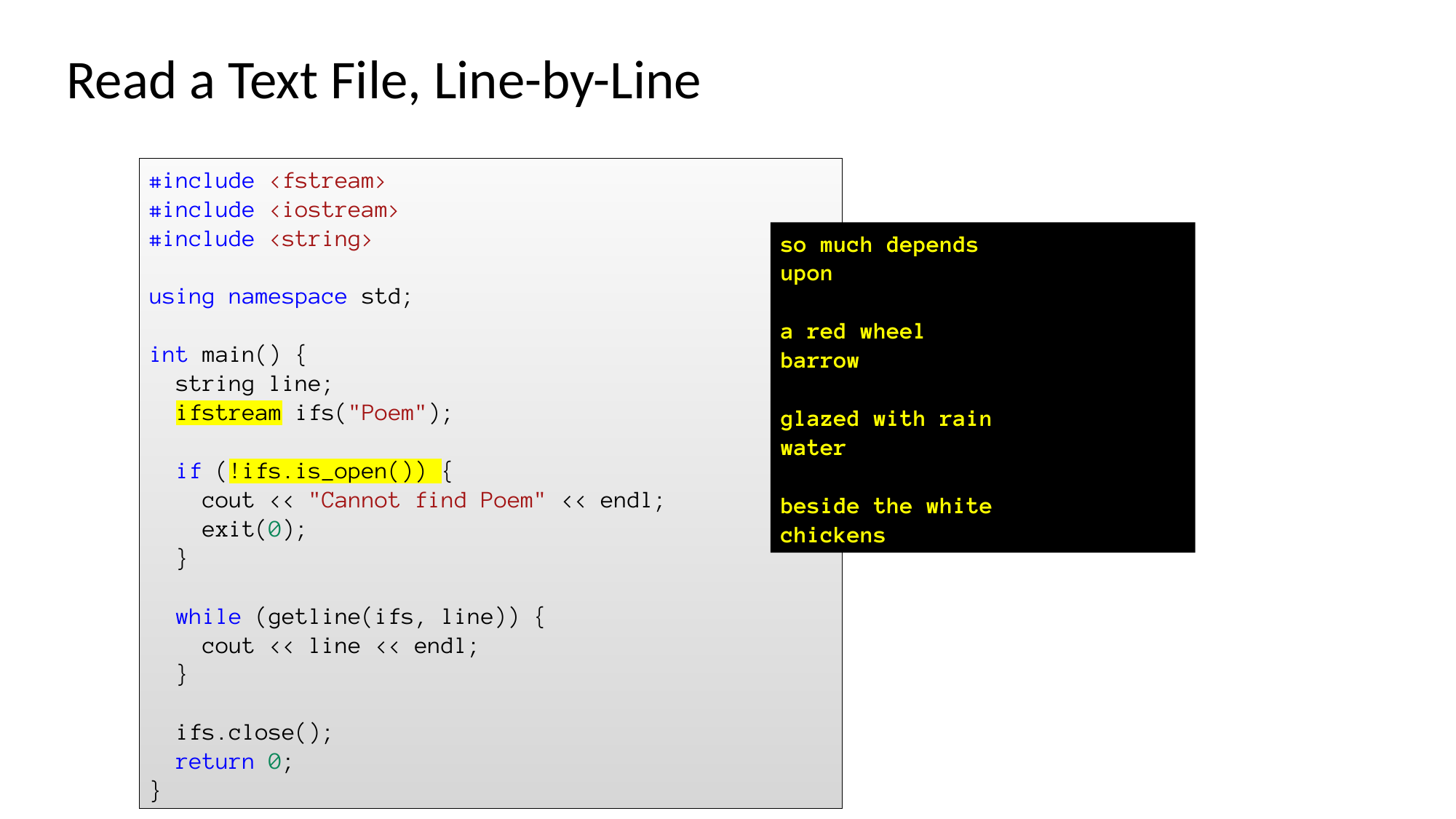

Read a Text File, Line-by-Line
#include <fstream>
#include <iostream>
#include <string>
using namespace std;
int main() {
  string line;
  ifstream ifs("Poem");
  if (!ifs.is_open()) {
    cout << "Cannot find Poem" << endl;
    exit(0);
  }

  while (getline(ifs, line)) {
    cout << line << endl;
  }
  ifs.close();
  return 0;
}
so much depends
upon

a red wheel
barrow

glazed with rain
water

beside the white
chickens